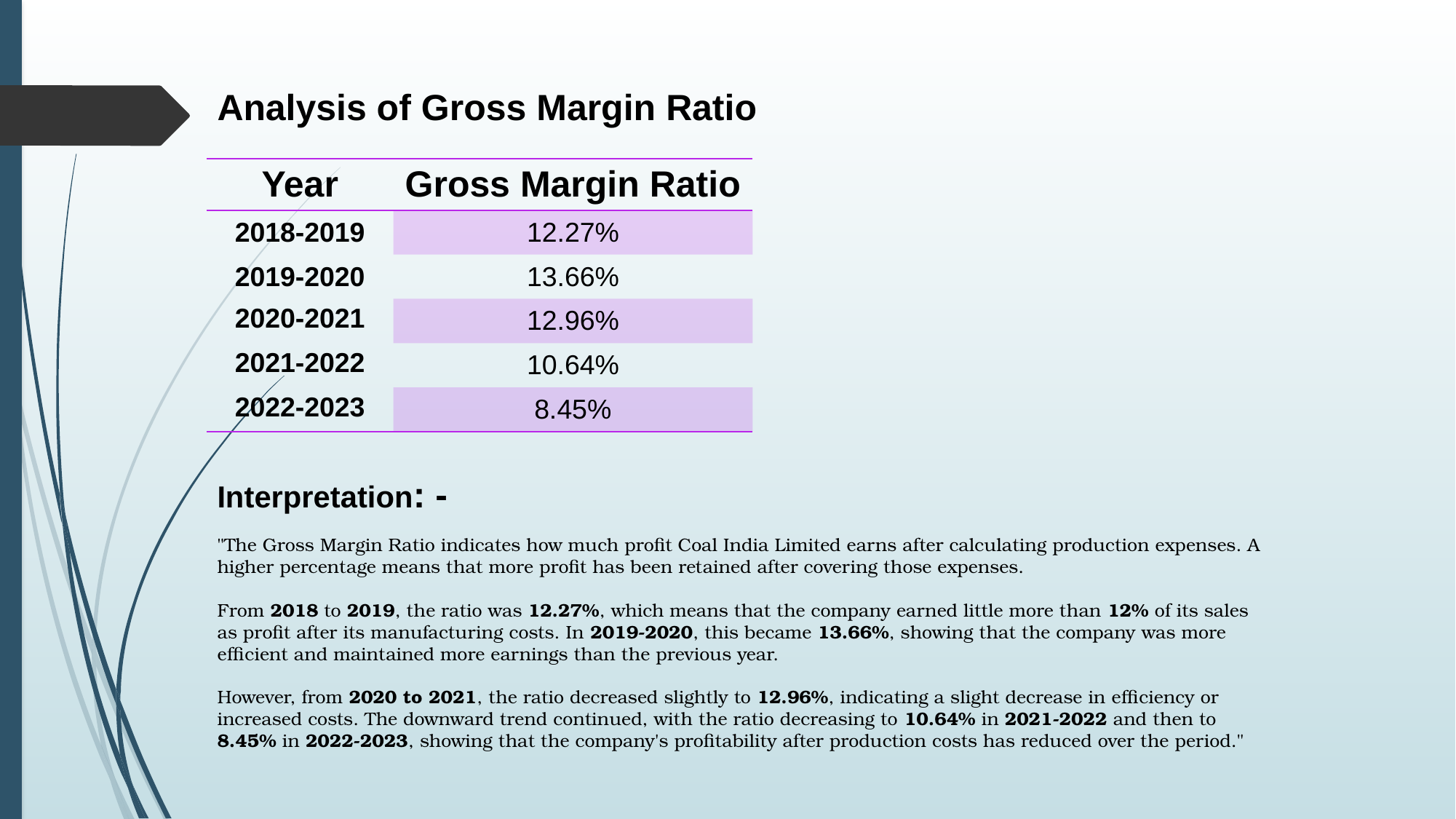

Analysis of Gross Margin Ratio
| Year | Gross Margin Ratio |
| --- | --- |
| 2018-2019 | 12.27% |
| 2019-2020 | 13.66% |
| 2020-2021 | 12.96% |
| 2021-2022 | 10.64% |
| 2022-2023 | 8.45% |
Interpretation: -
"The Gross Margin Ratio indicates how much profit Coal India Limited earns after calculating production expenses. A higher percentage means that more profit has been retained after covering those expenses.
From 2018 to 2019, the ratio was 12.27%, which means that the company earned little more than 12% of its sales as profit after its manufacturing costs. In 2019-2020, this became 13.66%, showing that the company was more efficient and maintained more earnings than the previous year.
However, from 2020 to 2021, the ratio decreased slightly to 12.96%, indicating a slight decrease in efficiency or increased costs. The downward trend continued, with the ratio decreasing to 10.64% in 2021-2022 and then to 8.45% in 2022-2023, showing that the company's profitability after production costs has reduced over the period."